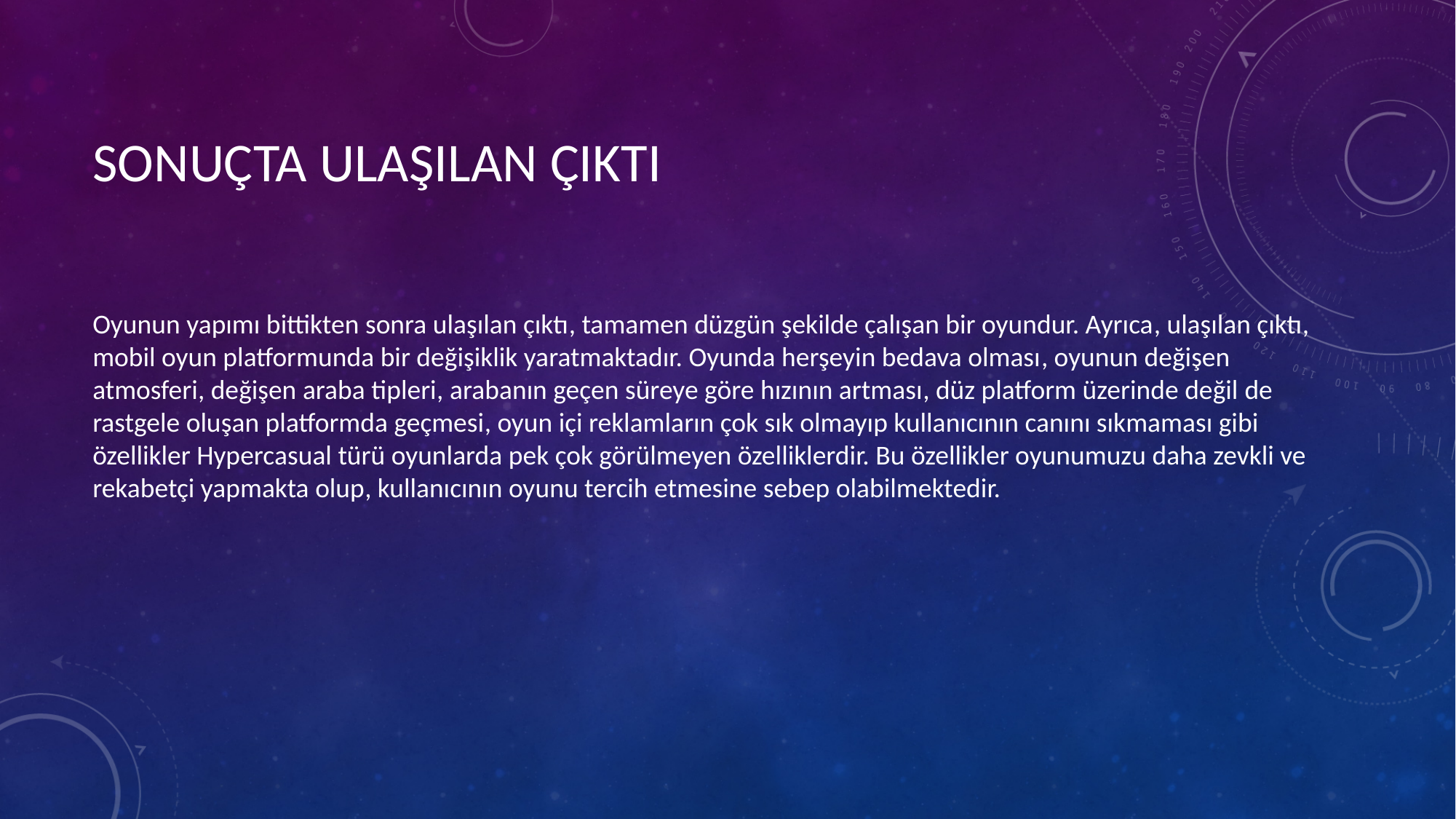

# Sonuçta ulaşılan çıktı
Oyunun yapımı bittikten sonra ulaşılan çıktı, tamamen düzgün şekilde çalışan bir oyundur. Ayrıca, ulaşılan çıktı, mobil oyun platformunda bir değişiklik yaratmaktadır. Oyunda herşeyin bedava olması, oyunun değişen atmosferi, değişen araba tipleri, arabanın geçen süreye göre hızının artması, düz platform üzerinde değil de rastgele oluşan platformda geçmesi, oyun içi reklamların çok sık olmayıp kullanıcının canını sıkmaması gibi özellikler Hypercasual türü oyunlarda pek çok görülmeyen özelliklerdir. Bu özellikler oyunumuzu daha zevkli ve rekabetçi yapmakta olup, kullanıcının oyunu tercih etmesine sebep olabilmektedir.